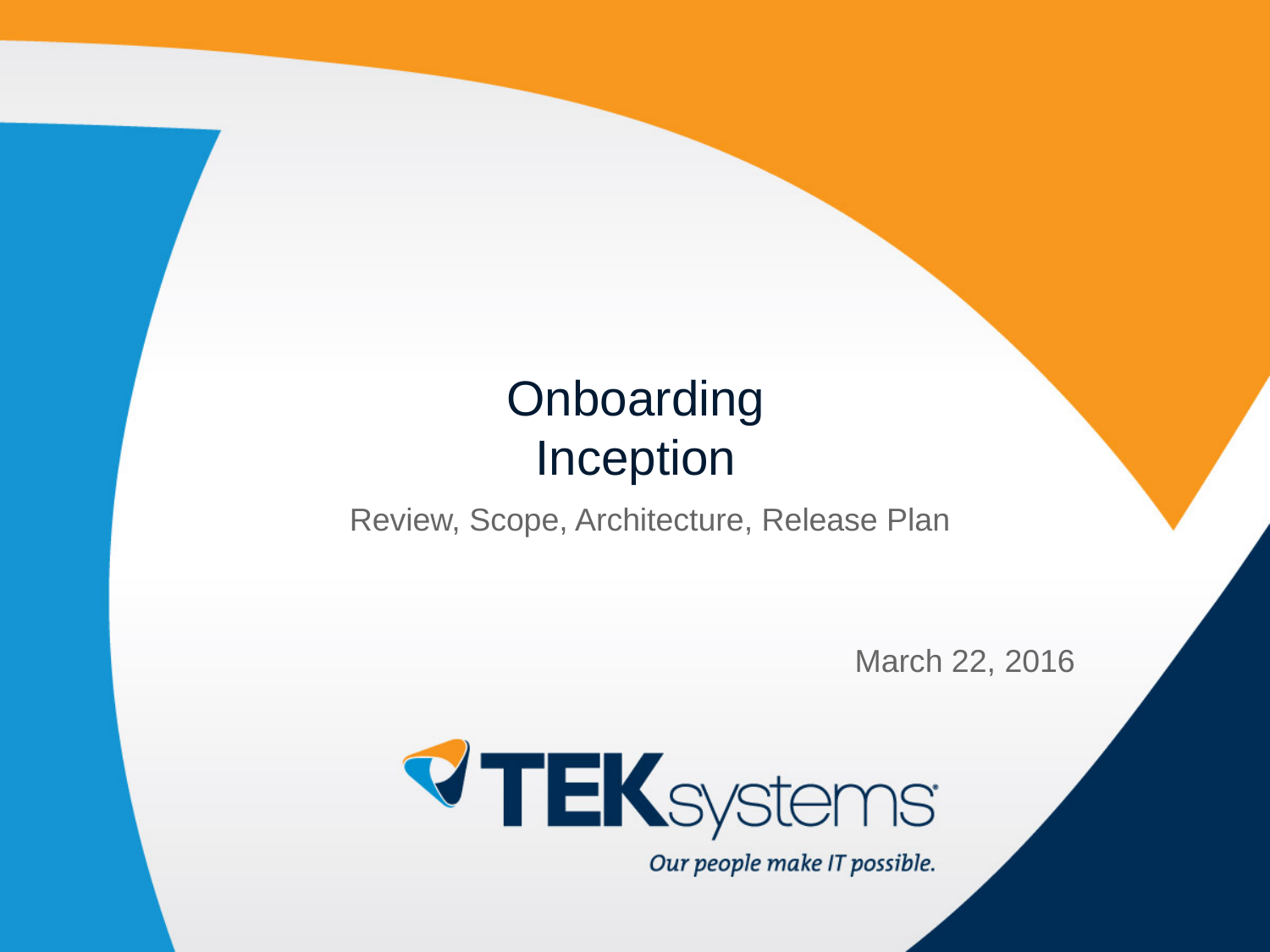

# Onboarding Inception
Review, Scope, Architecture, Release Plan

March 22, 2016